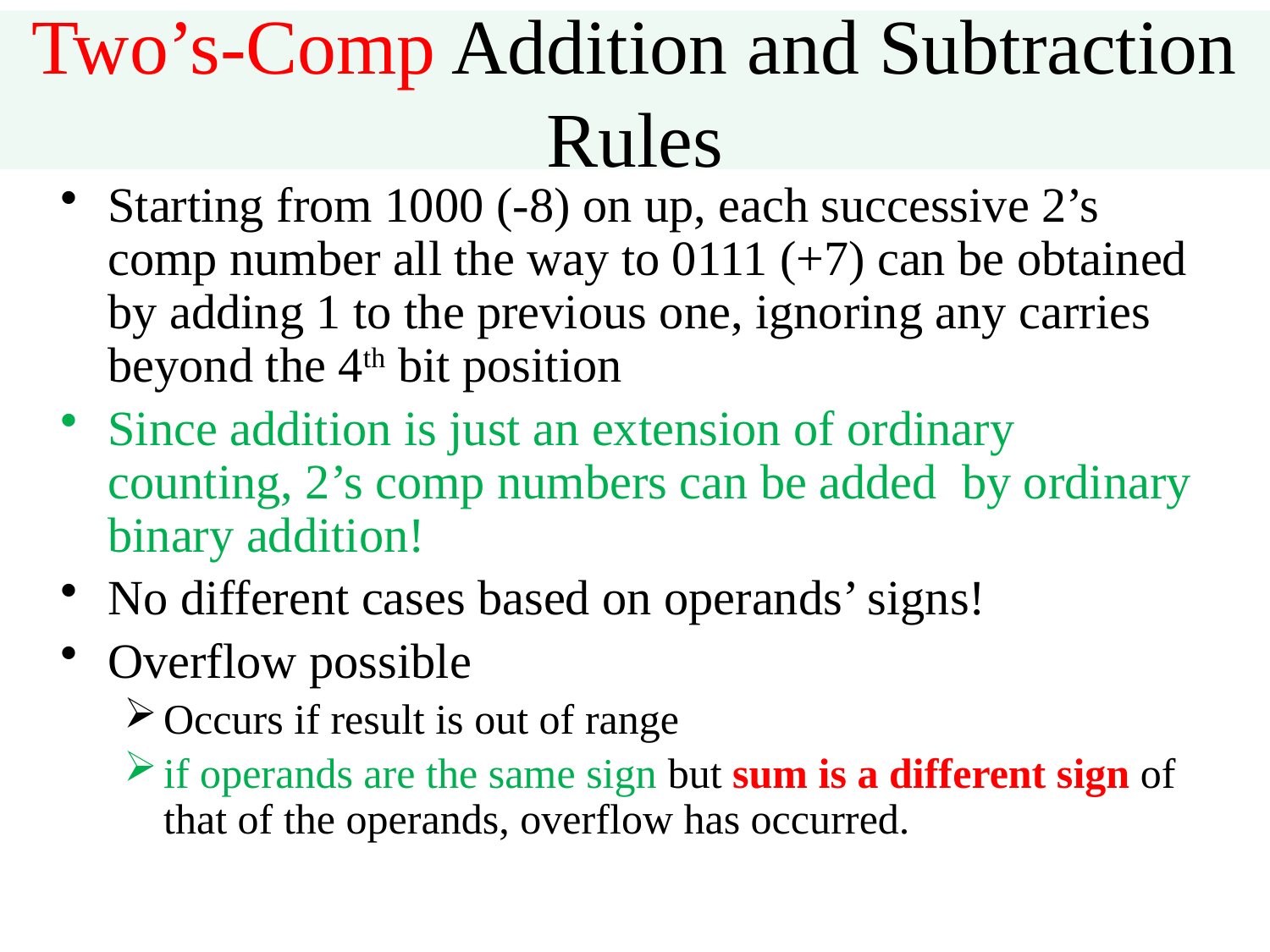

Two’s-Comp Addition and Subtraction Rules
Starting from 1000 (-8) on up, each successive 2’s comp number all the way to 0111 (+7) can be obtained by adding 1 to the previous one, ignoring any carries beyond the 4th bit position
Since addition is just an extension of ordinary counting, 2’s comp numbers can be added  by ordinary binary addition!
No different cases based on operands’ signs!
Overflow possible
Occurs if result is out of range
if operands are the same sign but sum is a different sign of that of the operands, overflow has occurred.